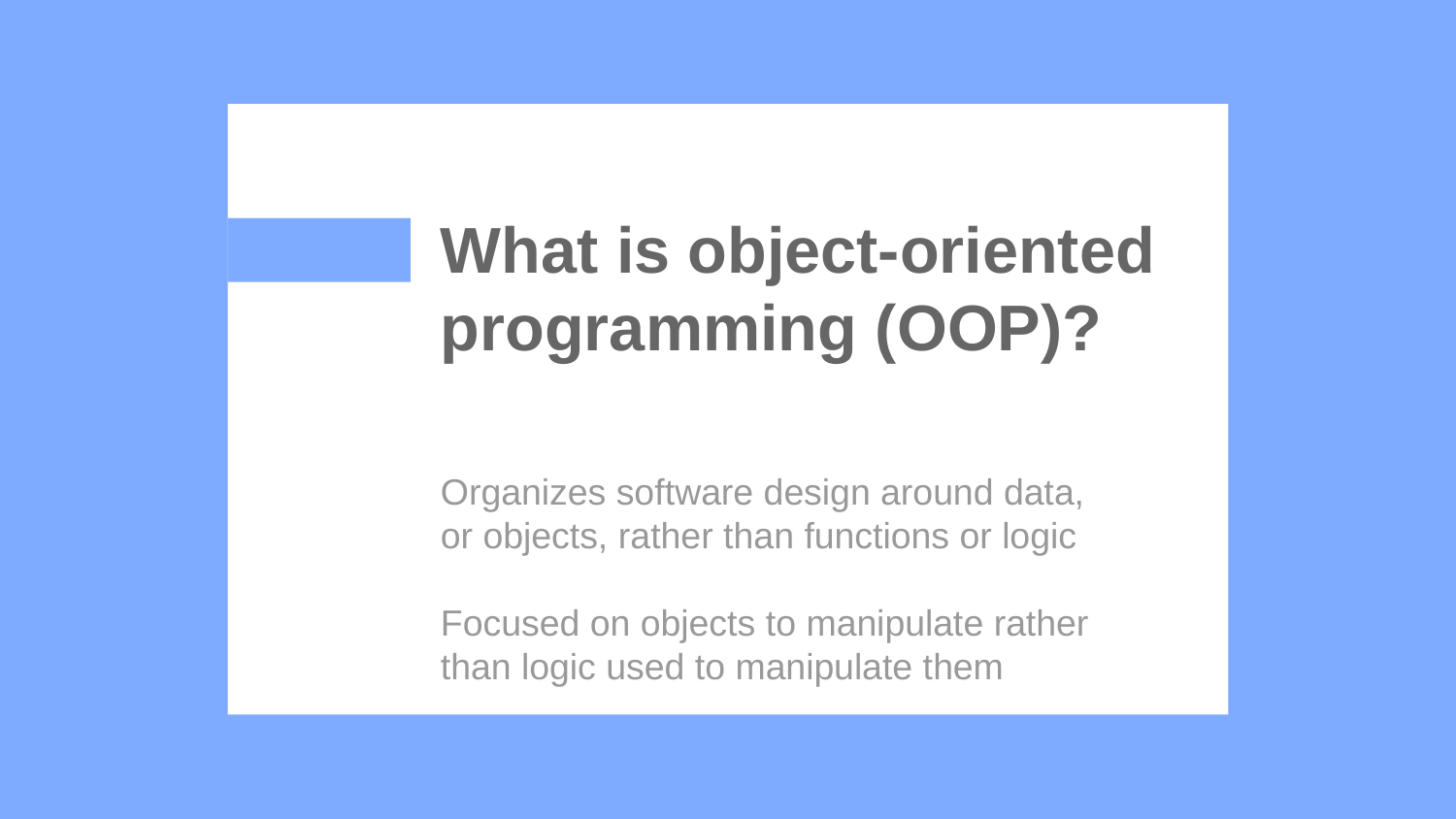

# What is object-oriented programming (OOP)?

Organizes software design around data, or objects, rather than functions or logic

Focused on objects to manipulate rather than logic used to manipulate them